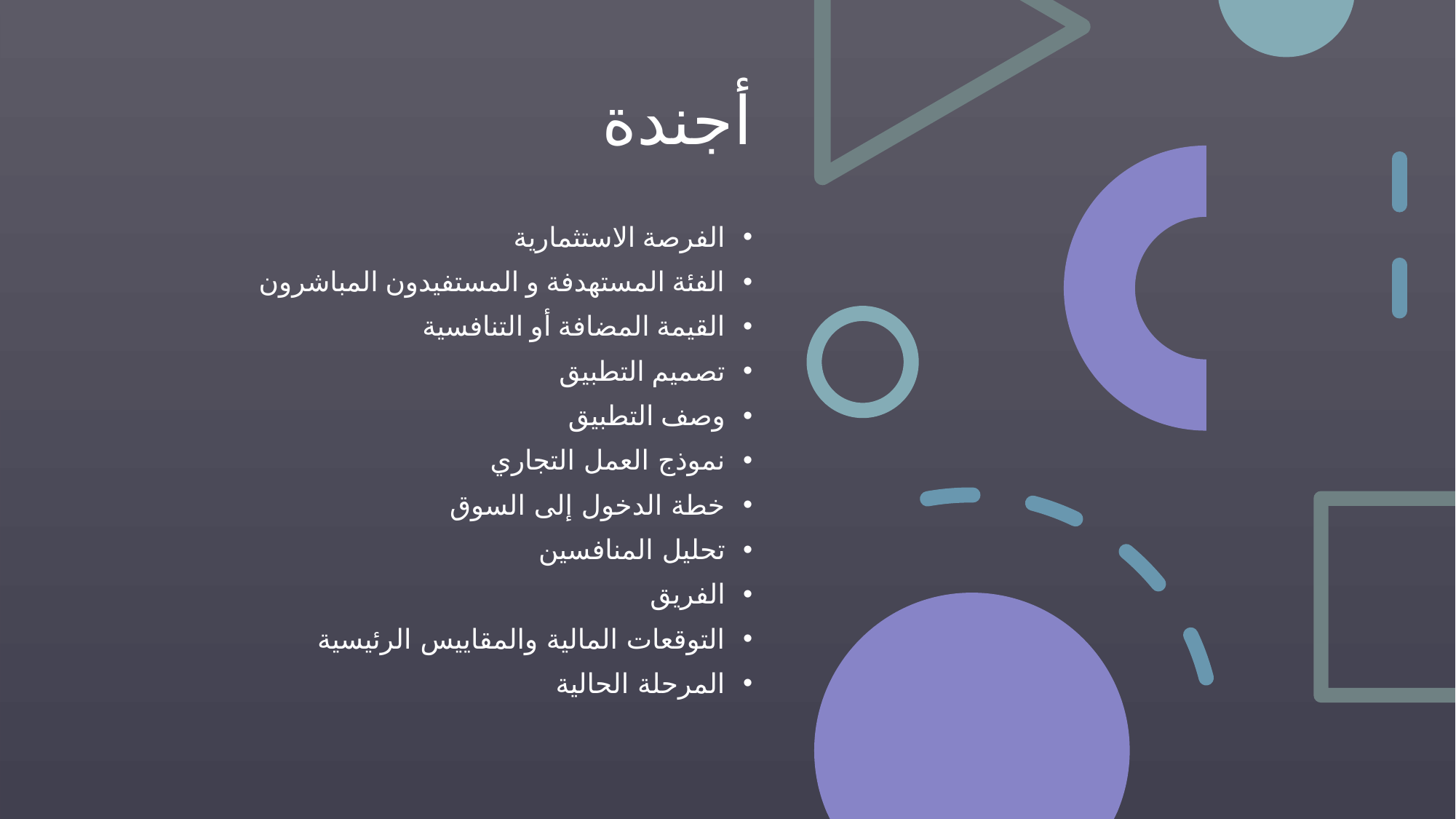

# أجندة

الفرصة الاستثمارية
الفئة المستهدفة و المستفيدون المباشرون
القيمة المضافة أو التنافسية
تصميم التطبيق
وصف التطبيق
نموذج العمل التجاري
خطة الدخول إلى السوق
تحليل المنافسين
الفريق
التوقعات المالية والمقاييس الرئيسية
المرحلة الحالية